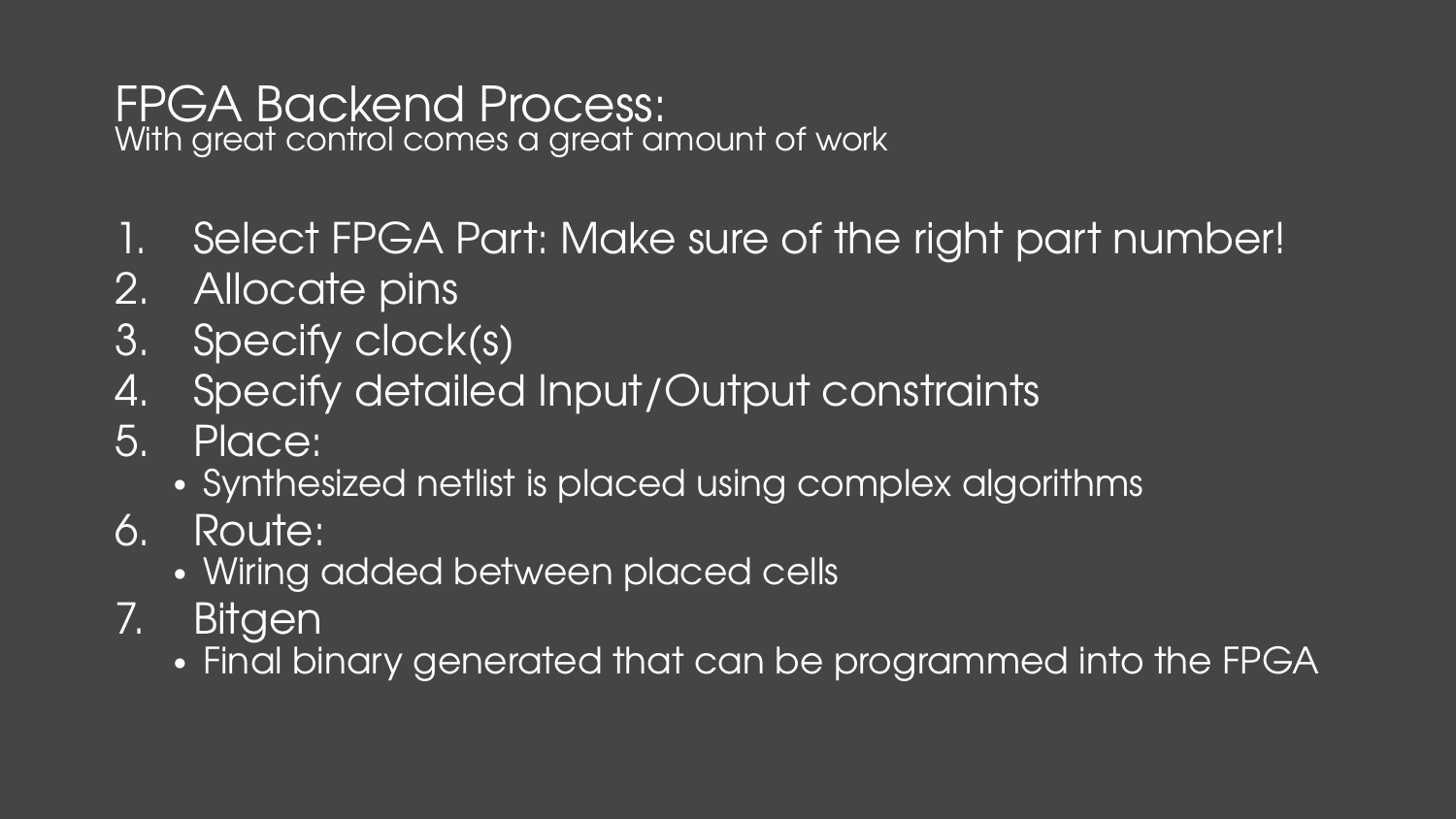

# FPGA Backend Process: With great control comes a great amount of work
Select FPGA Part: Make sure of the right part number!
Allocate pins
Specify clock(s)
Specify detailed Input/Output constraints
Place:
Synthesized netlist is placed using complex algorithms
Route:
Wiring added between placed cells
Bitgen
Final binary generated that can be programmed into the FPGA